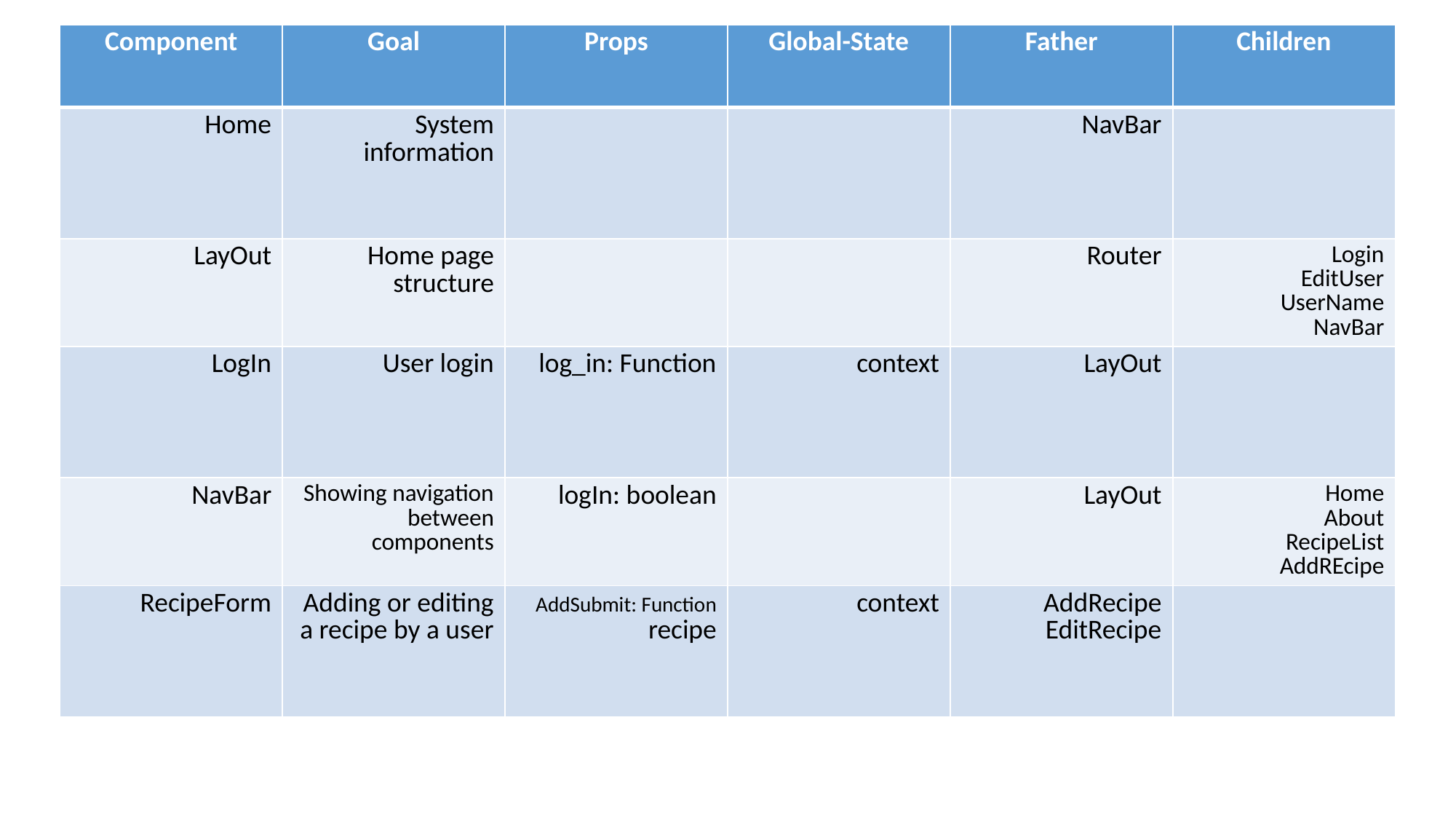

| Component | Goal | Props | Global-State | Father | Children |
| --- | --- | --- | --- | --- | --- |
| Home | System information |  |  | NavBar |  |
| LayOut | Home page structure |  |  | Router | Login EditUser UserName NavBar |
| LogIn | User login | log\_in: Function | context | LayOut |  |
| NavBar | Showing navigation between components | logIn: boolean |  | LayOut | Home About RecipeList AddREcipe |
| RecipeForm | Adding or editing a recipe by a user | AddSubmit: Function recipe | context | AddRecipe EditRecipe |  |